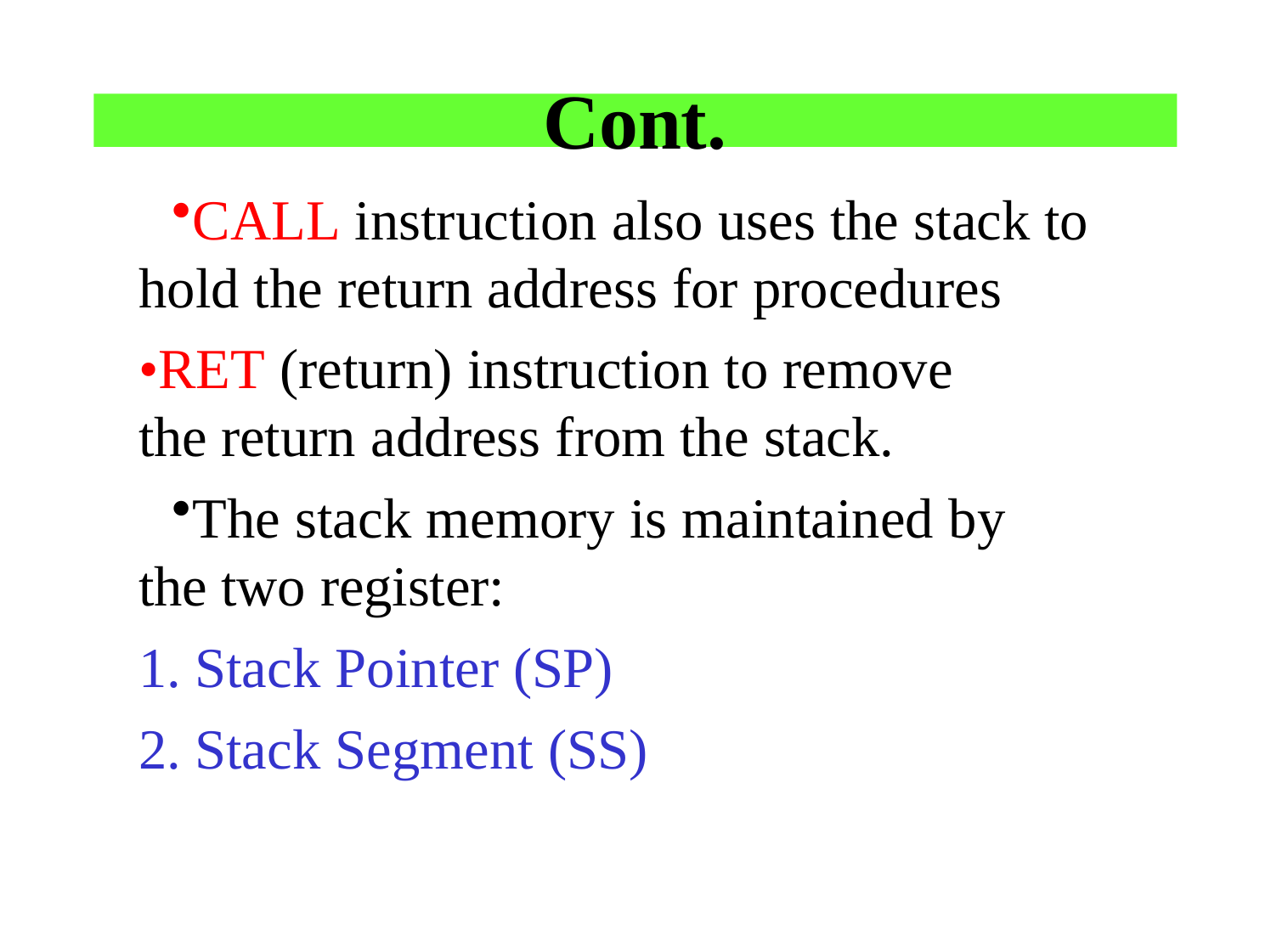

# Cont.

CALL instruction also uses the stack to hold the return address for procedures
•RET (return) instruction to remove the return address from the stack.
The stack memory is maintained by the two register:
Stack Pointer (SP)
Stack Segment (SS)